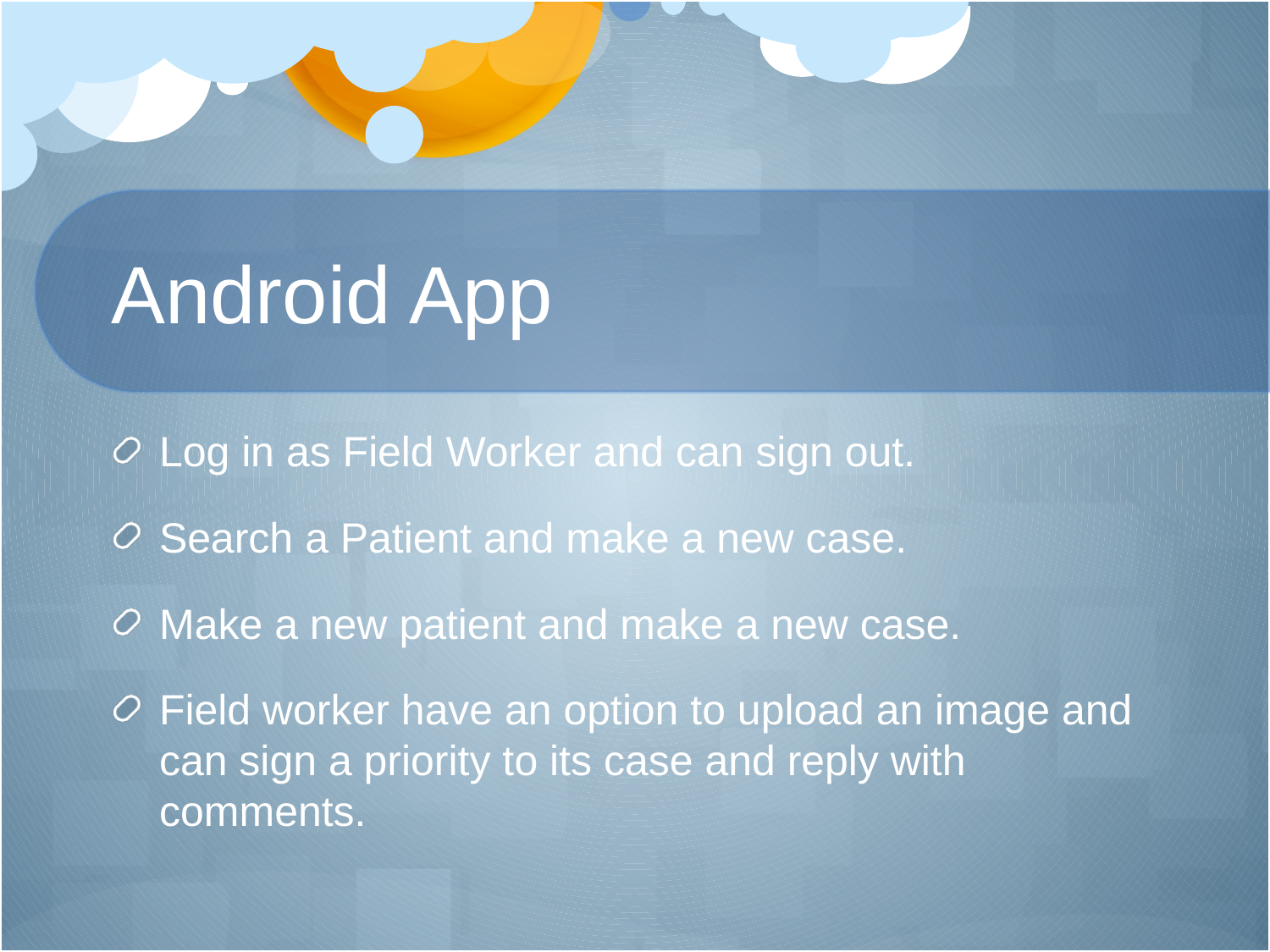

# Android App
Log in as Field Worker and can sign out.
Search a Patient and make a new case.
Make a new patient and make a new case.
Field worker have an option to upload an image and can sign a priority to its case and reply with comments.